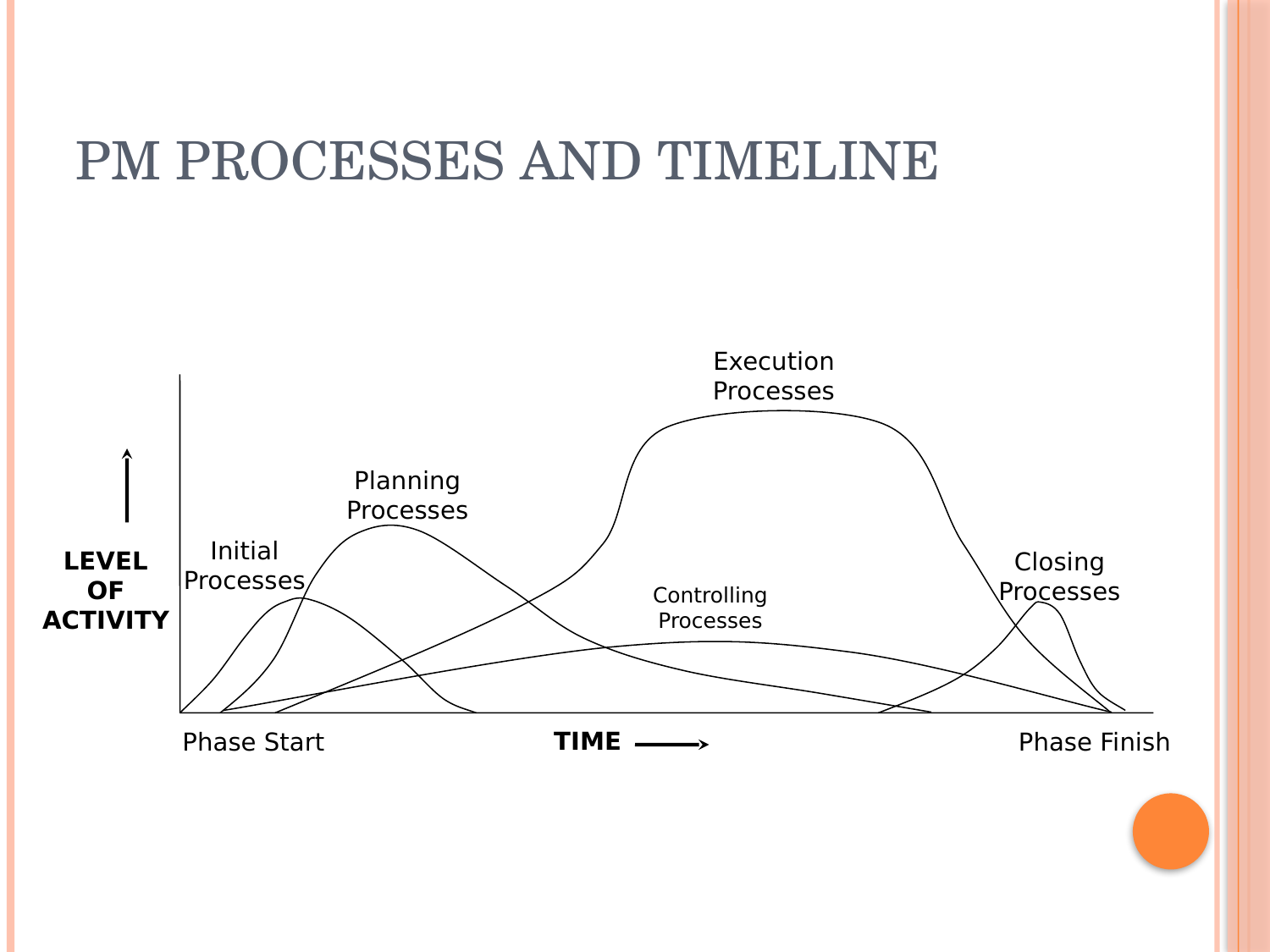

# PM Processes and Timeline
Execution
Processes

Planning
Processes

Initial
Processes
LEVEL
OF
ACTIVITY
Closing
Processes
Controlling
Processes

TIME
Phase Start
Phase Finish